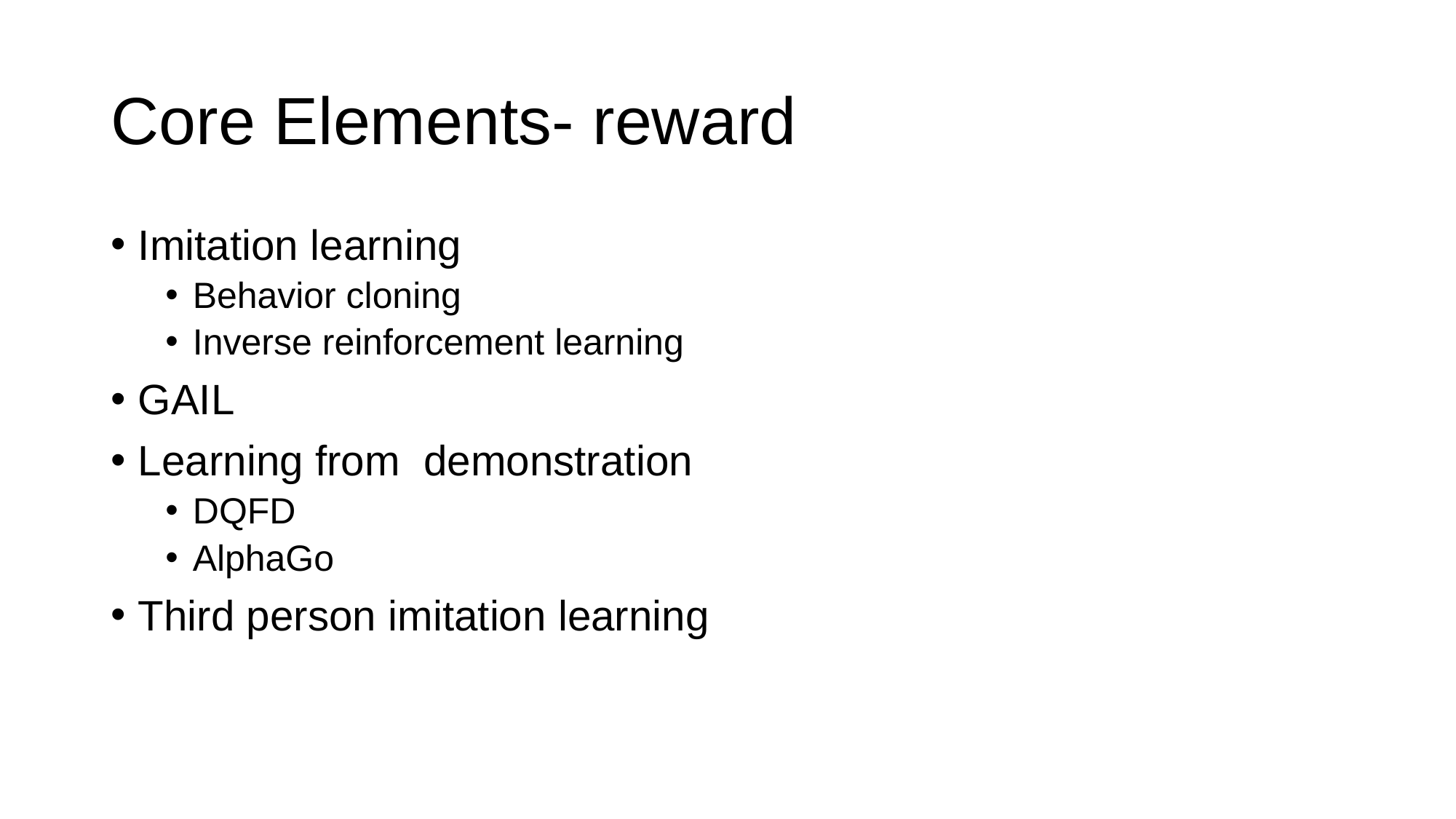

# Core Elements- reward
Imitation learning
Behavior cloning
Inverse reinforcement learning
GAIL
Learning from  demonstration
DQFD
AlphaGo
Third person imitation learning